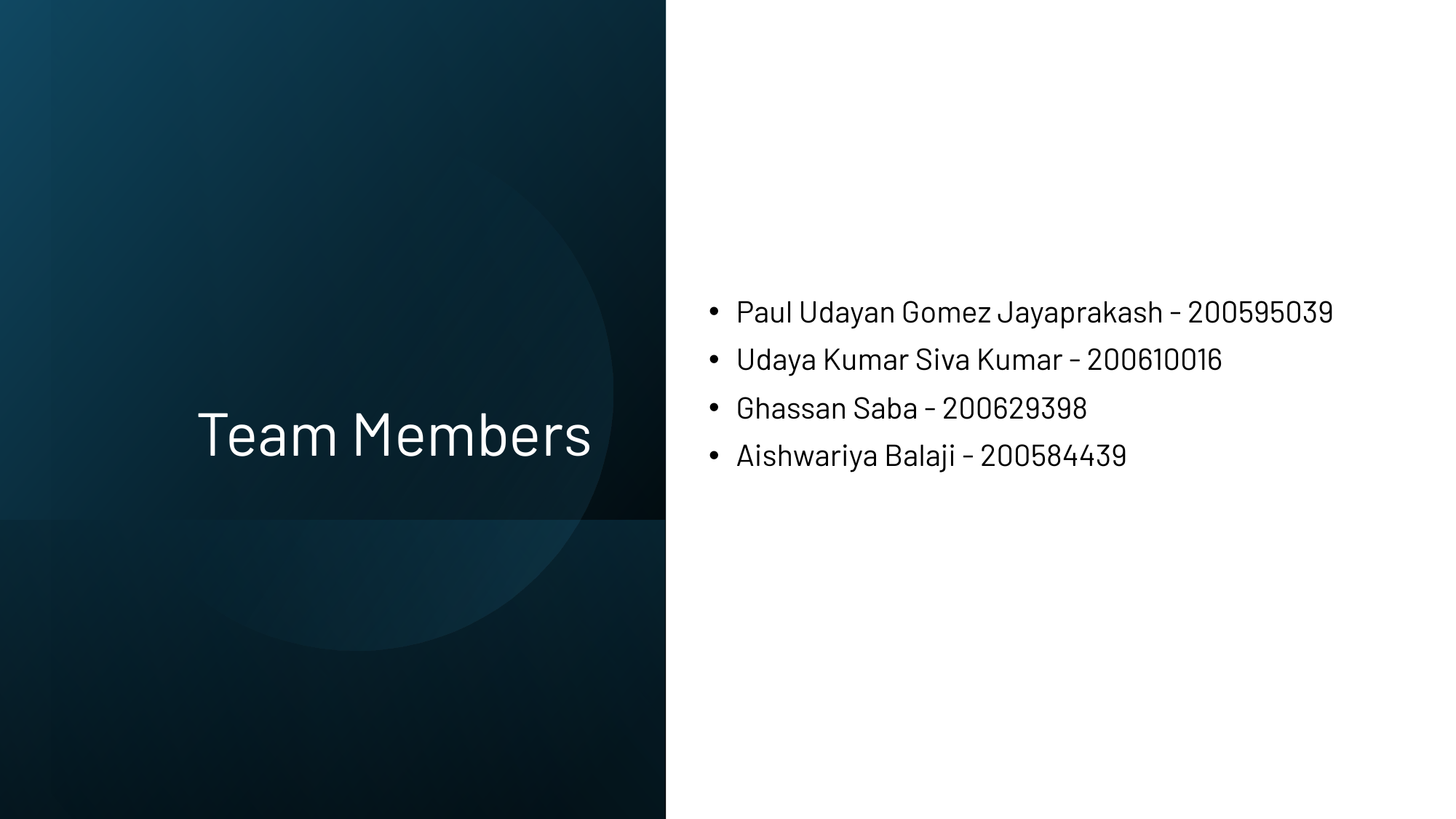

# Team Members

Paul Udayan Gomez Jayaprakash - 200595039
Udaya Kumar Siva Kumar - 200610016
Ghassan Saba - 200629398
Aishwariya Balaji - 200584439